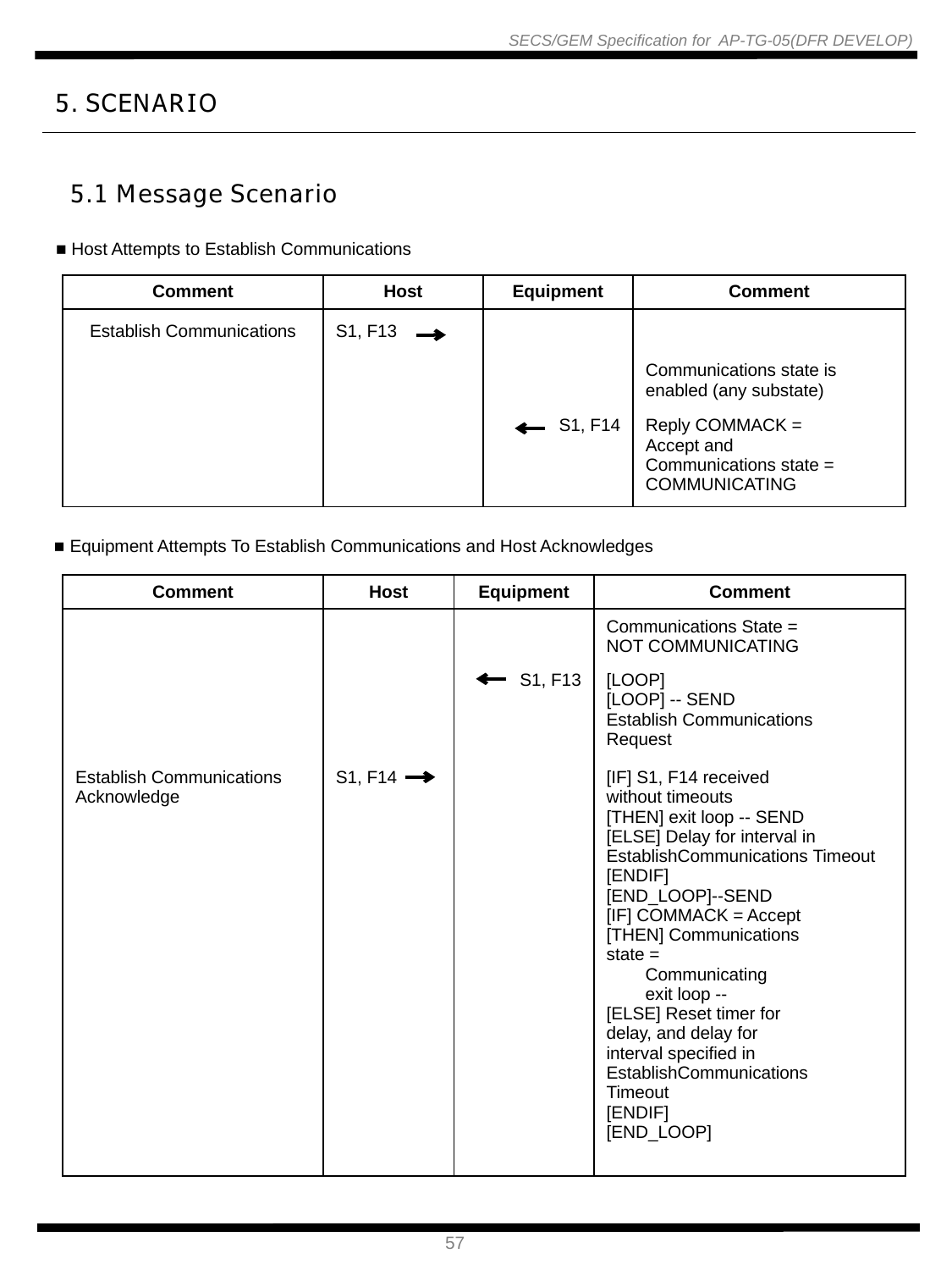

5. SCENARIO
5.1 Message Scenario
■ Host Attempts to Establish Communications
| Comment | Host | Equipment | Comment |
| --- | --- | --- | --- |
| Establish Communications | S1, F13 |  |  |
|  |  |  | Communications state is enabled (any substate) |
|  |  | S1, F14 | Reply COMMACK = Accept and Communications state = COMMUNICATING |
■ Equipment Attempts To Establish Communications and Host Acknowledges
| Comment | Host | Equipment | Comment |
| --- | --- | --- | --- |
|  |  |  | Communications State = NOT COMMUNICATING |
|  |  | S1, F13 | [LOOP] [LOOP] -- SEND Establish Communications Request |
| Establish Communications Acknowledge | S1, F14 |  | [IF] S1, F14 received without timeouts [THEN] exit loop -- SEND [ELSE] Delay for interval in EstablishCommunications Timeout [ENDIF] [END\_LOOP]--SEND [IF] COMMACK = Accept [THEN] Communications state = Communicating exit loop -- [ELSE] Reset timer for delay, and delay for interval specified in EstablishCommunications Timeout [ENDIF] [END\_LOOP] |